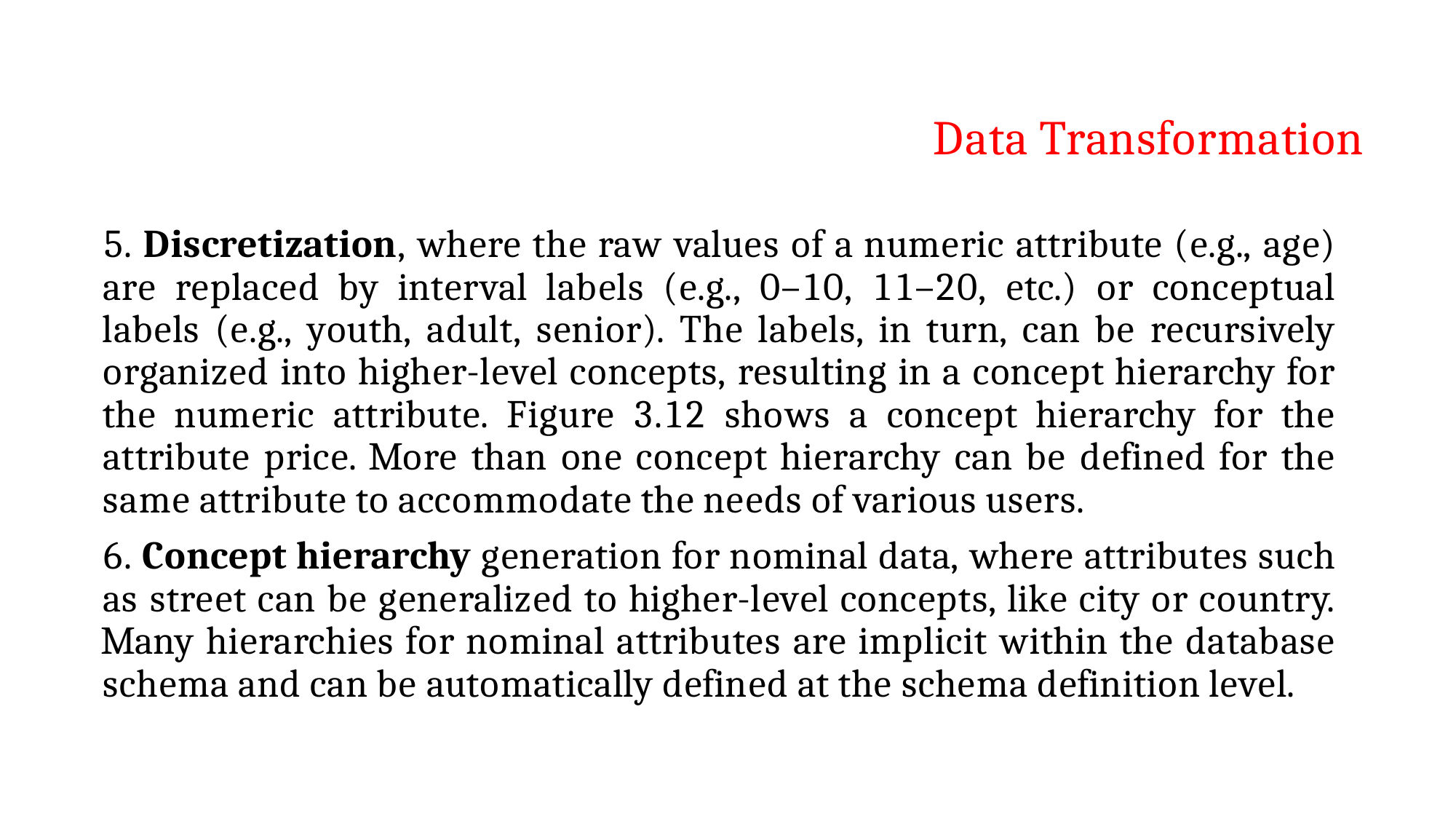

Data Transformation
5. Discretization, where the raw values of a numeric attribute (e.g., age) are replaced by interval labels (e.g., 0–10, 11–20, etc.) or conceptual labels (e.g., youth, adult, senior). The labels, in turn, can be recursively organized into higher-level concepts, resulting in a concept hierarchy for the numeric attribute. Figure 3.12 shows a concept hierarchy for the attribute price. More than one concept hierarchy can be defined for the same attribute to accommodate the needs of various users.
6. Concept hierarchy generation for nominal data, where attributes such as street can be generalized to higher-level concepts, like city or country. Many hierarchies for nominal attributes are implicit within the database schema and can be automatically defined at the schema definition level.